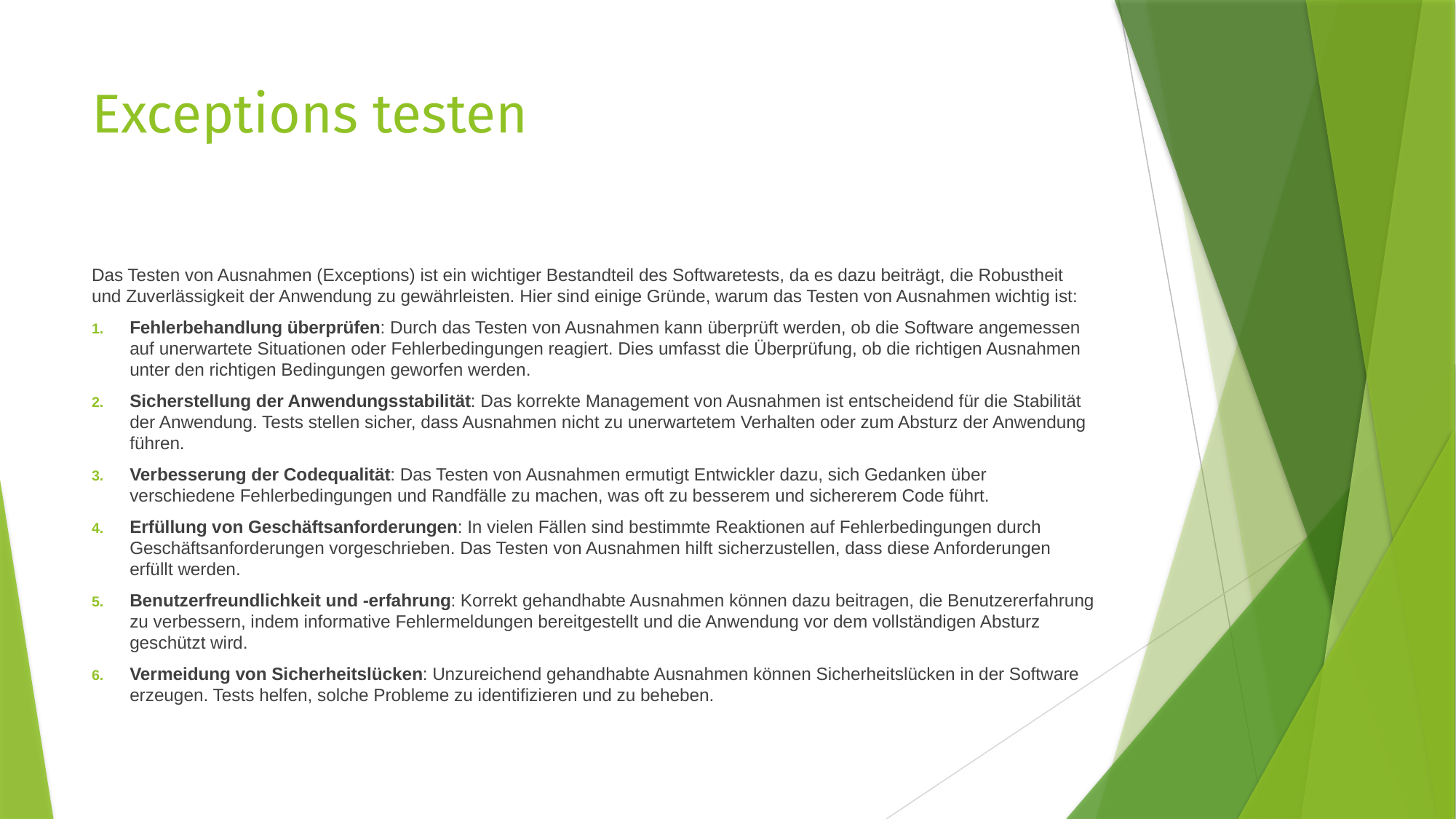

# Exceptions testen
Das Testen von Ausnahmen (Exceptions) ist ein wichtiger Bestandteil des Softwaretests, da es dazu beiträgt, die Robustheit und Zuverlässigkeit der Anwendung zu gewährleisten. Hier sind einige Gründe, warum das Testen von Ausnahmen wichtig ist:
Fehlerbehandlung überprüfen: Durch das Testen von Ausnahmen kann überprüft werden, ob die Software angemessen auf unerwartete Situationen oder Fehlerbedingungen reagiert. Dies umfasst die Überprüfung, ob die richtigen Ausnahmen unter den richtigen Bedingungen geworfen werden.
Sicherstellung der Anwendungsstabilität: Das korrekte Management von Ausnahmen ist entscheidend für die Stabilität der Anwendung. Tests stellen sicher, dass Ausnahmen nicht zu unerwartetem Verhalten oder zum Absturz der Anwendung führen.
Verbesserung der Codequalität: Das Testen von Ausnahmen ermutigt Entwickler dazu, sich Gedanken über verschiedene Fehlerbedingungen und Randfälle zu machen, was oft zu besserem und sichererem Code führt.
Erfüllung von Geschäftsanforderungen: In vielen Fällen sind bestimmte Reaktionen auf Fehlerbedingungen durch Geschäftsanforderungen vorgeschrieben. Das Testen von Ausnahmen hilft sicherzustellen, dass diese Anforderungen erfüllt werden.
Benutzerfreundlichkeit und -erfahrung: Korrekt gehandhabte Ausnahmen können dazu beitragen, die Benutzererfahrung zu verbessern, indem informative Fehlermeldungen bereitgestellt und die Anwendung vor dem vollständigen Absturz geschützt wird.
Vermeidung von Sicherheitslücken: Unzureichend gehandhabte Ausnahmen können Sicherheitslücken in der Software erzeugen. Tests helfen, solche Probleme zu identifizieren und zu beheben.